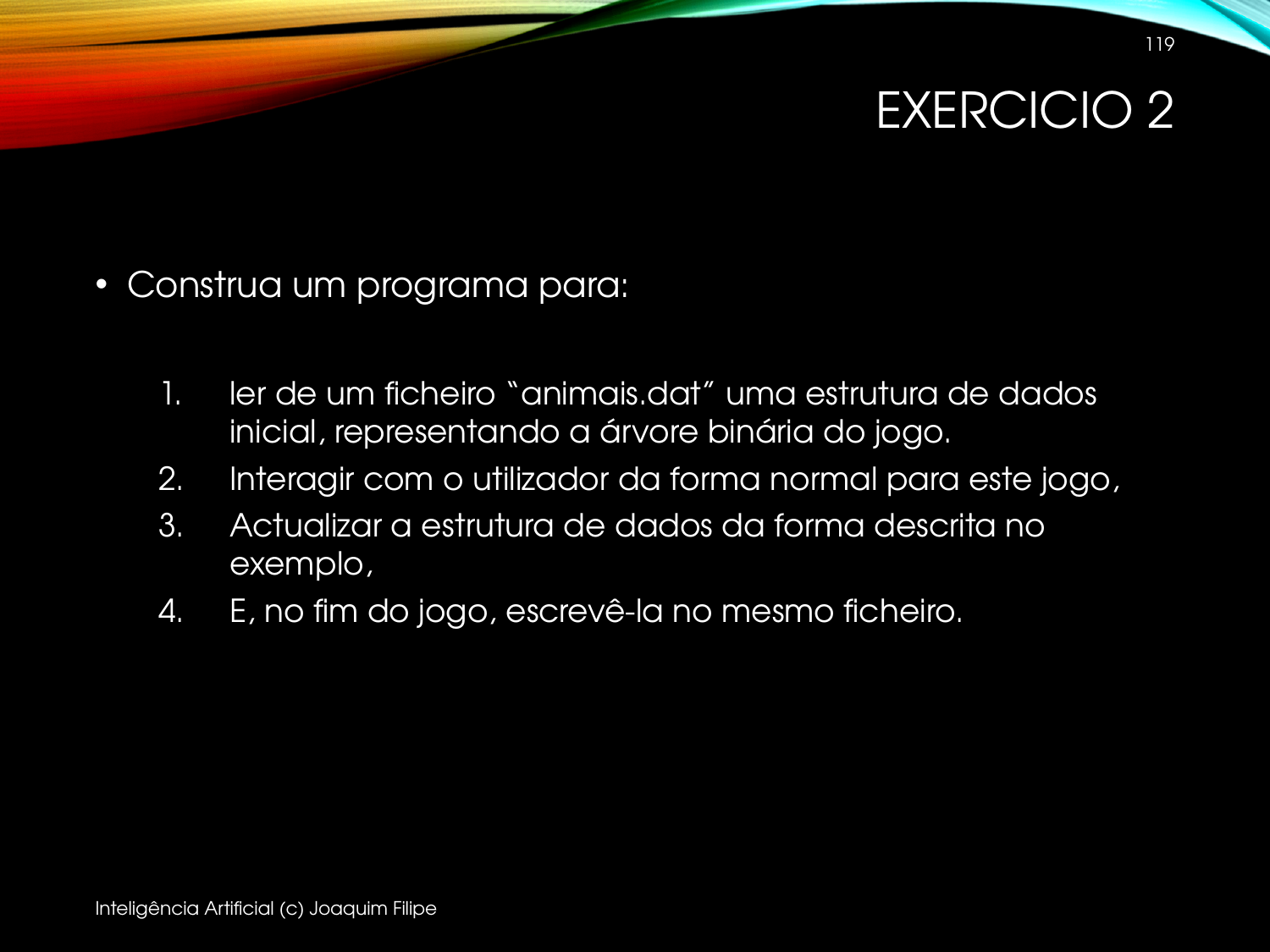

119
# Exercicio 2
Construa um programa para:

ler de um ficheiro “animais.dat” uma estrutura de dados inicial, representando a árvore binária do jogo.
Interagir com o utilizador da forma normal para este jogo,
Actualizar a estrutura de dados da forma descrita no exemplo,
E, no fim do jogo, escrevê-la no mesmo ficheiro.
Inteligência Artificial (c) Joaquim Filipe